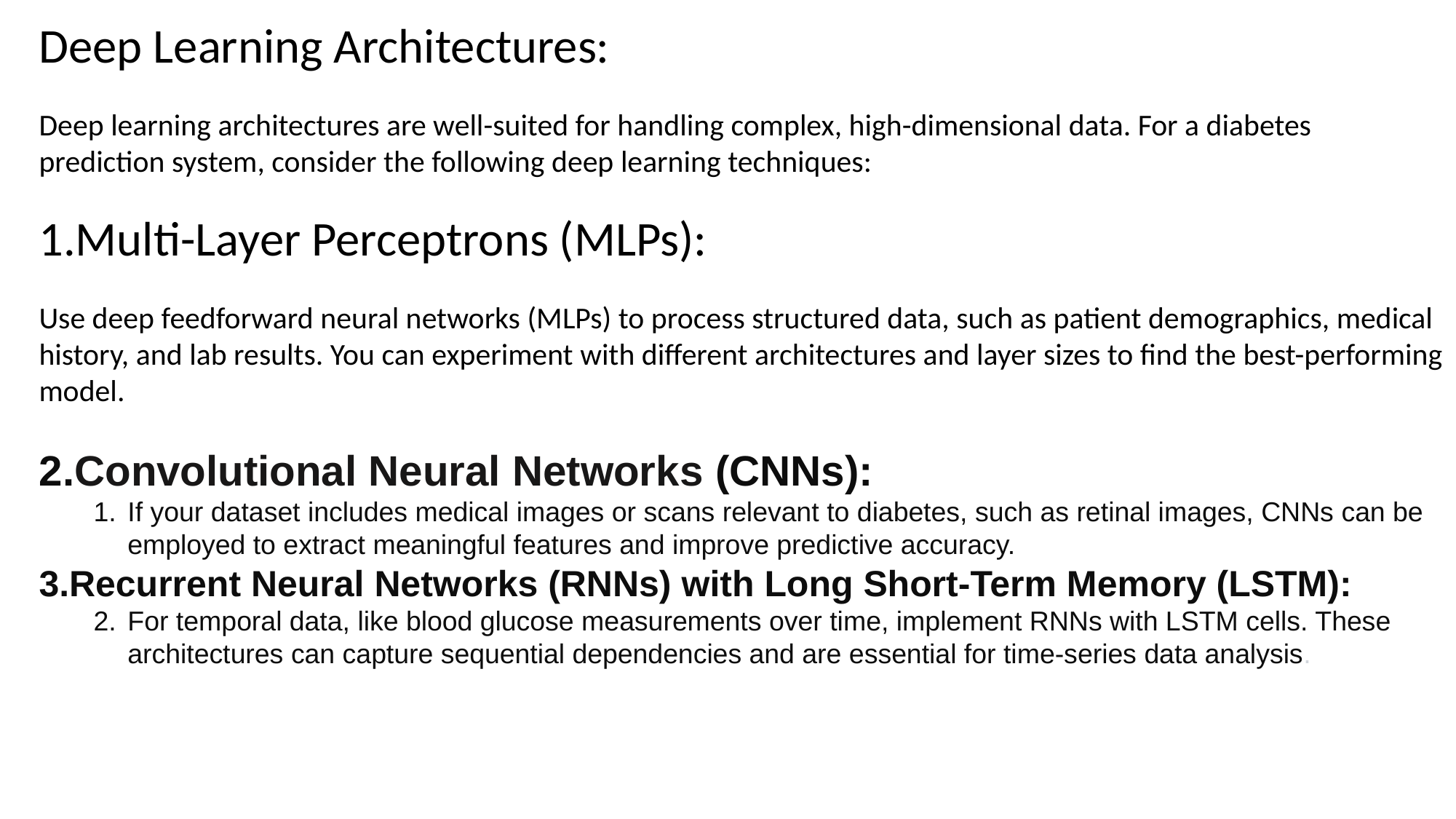

Deep Learning Architectures:

Deep learning architectures are well-suited for handling complex, high-dimensional data. For a diabetes prediction system, consider the following deep learning techniques:

1.Multi-Layer Perceptrons (MLPs):

Use deep feedforward neural networks (MLPs) to process structured data, such as patient demographics, medical history, and lab results. You can experiment with different architectures and layer sizes to find the best-performing model.

2.Convolutional Neural Networks (CNNs):
If your dataset includes medical images or scans relevant to diabetes, such as retinal images, CNNs can be employed to extract meaningful features and improve predictive accuracy.
3.Recurrent Neural Networks (RNNs) with Long Short-Term Memory (LSTM):
For temporal data, like blood glucose measurements over time, implement RNNs with LSTM cells. These architectures can capture sequential dependencies and are essential for time-series data analysis.